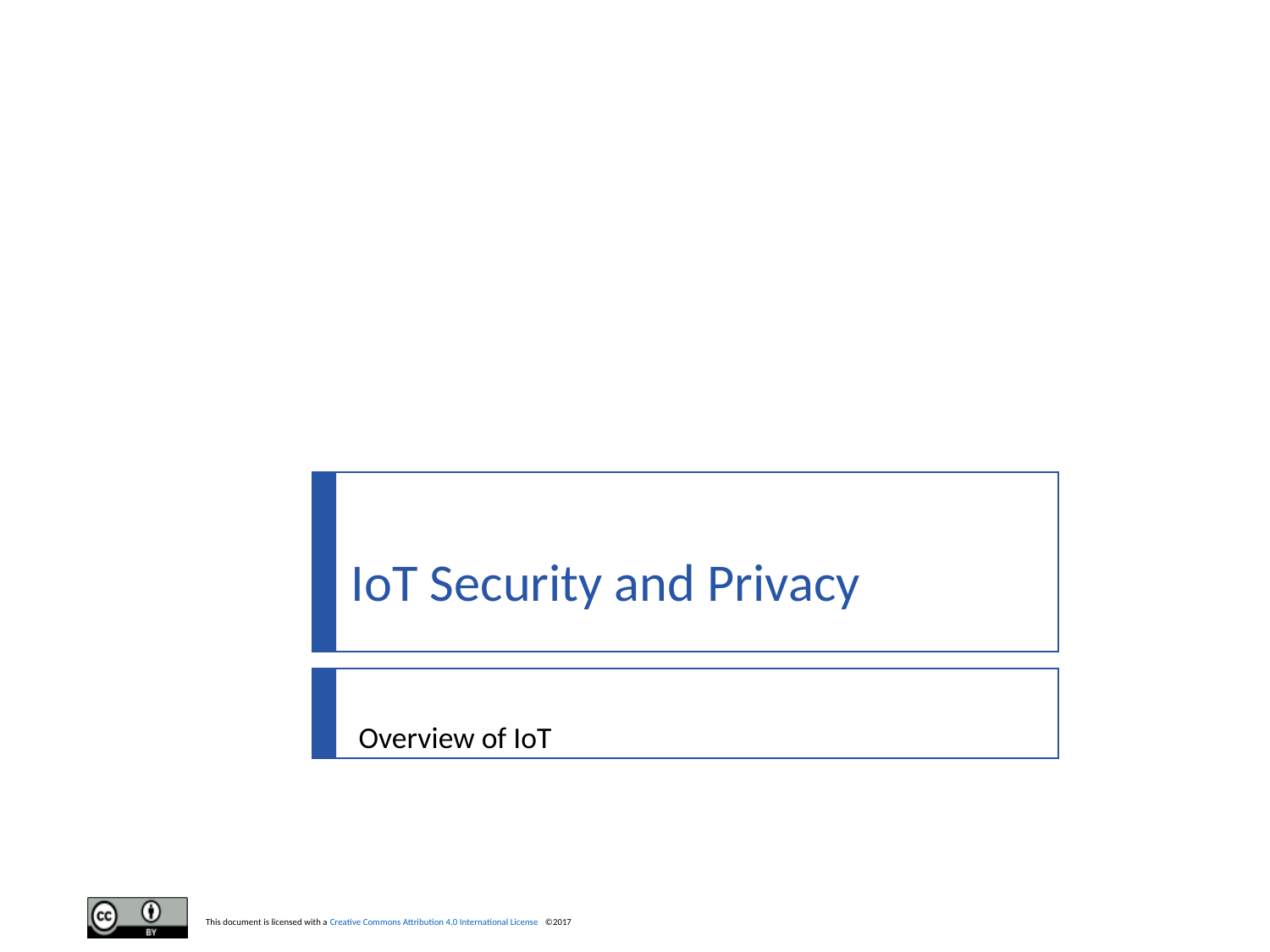

# IoT Security and Privacy

Overview of IoT